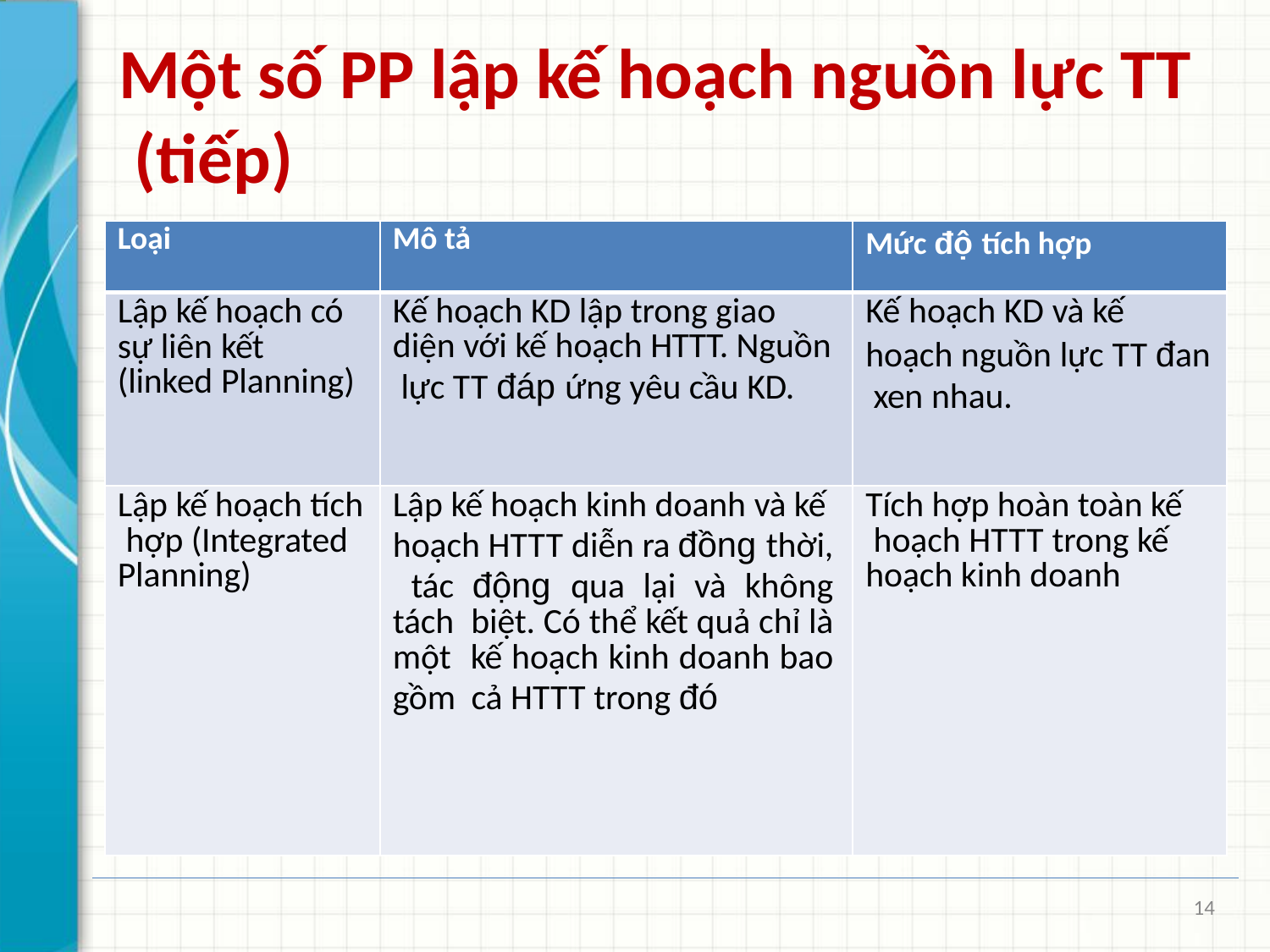

# Một số PP lập kế hoạch nguồn lực TT  (tiếp)
| Loại | Mô tả | Mức độ tích hợp |
| --- | --- | --- |
| Lập kế hoạch có sự liên kết (linked Planning) | Kế hoạch KD lập trong giao diện với kế hoạch HTTT. Nguồn lực TT đáp ứng yêu cầu KD. | Kế hoạch KD và kế hoạch nguồn lực TT đan xen nhau. |
| Lập kế hoạch tích hợp (Integrated Planning) | Lập kế hoạch kinh doanh và kế hoạch HTTT diễn ra đồng thời, tác động qua lại và không tách biệt. Có thể kết quả chỉ là một kế hoạch kinh doanh bao gồm cả HTTT trong đó | Tích hợp hoàn toàn kế hoạch HTTT trong kế hoạch kinh doanh |

14